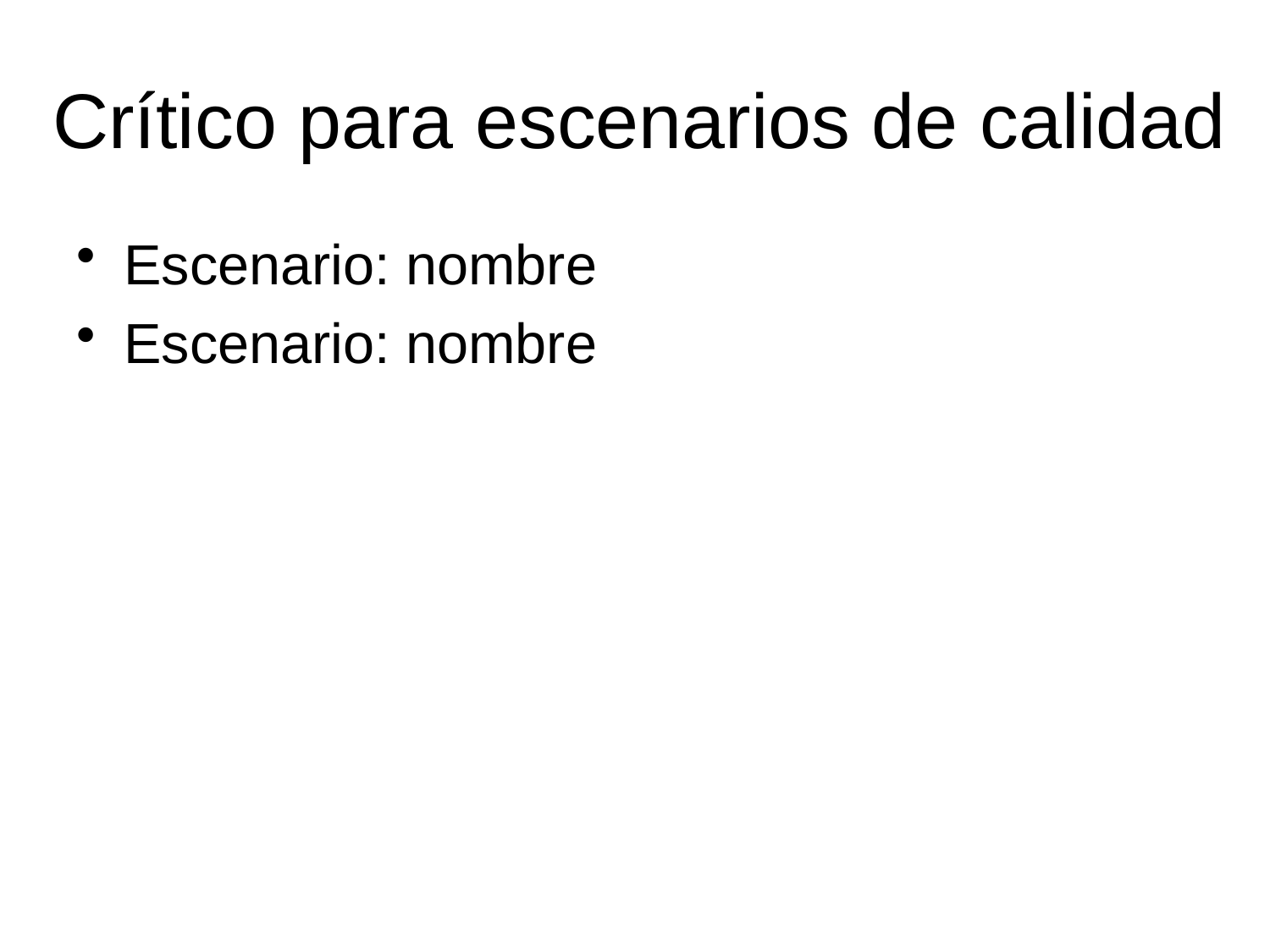

# Crítico para escenarios de calidad
Escenario: nombre
Escenario: nombre